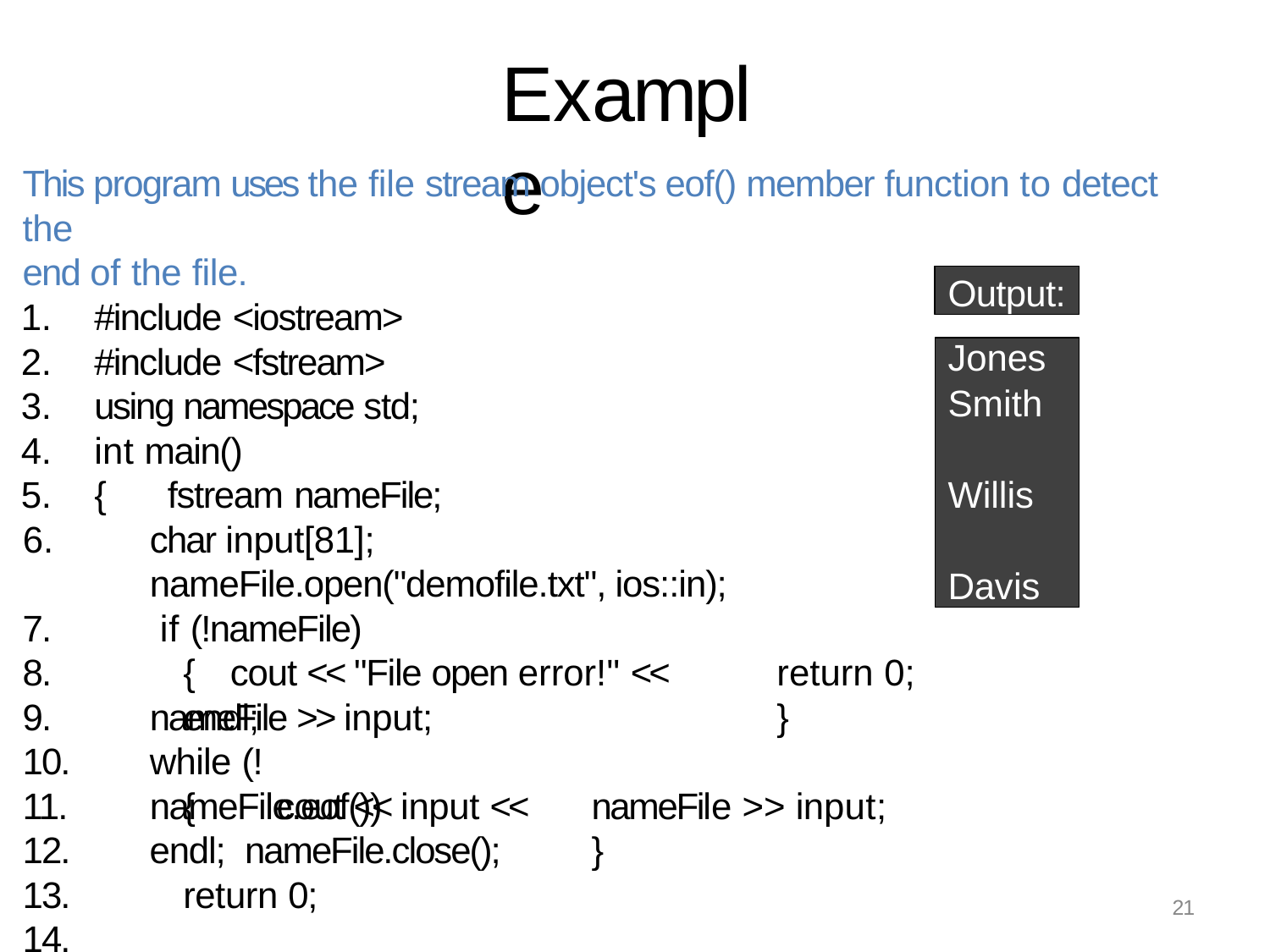

# Example
This program uses the file stream object's eof() member function to detect   the
end of the file.
Output:
#include <iostream>
#include <fstream>
using namespace std;
int main()
{	fstream nameFile;
char input[81];  nameFile.open("demofile.txt", ios::in);  if (!nameFile)
Jones
Smith  Willis  Davis
7.
8.
9.
10.
11.
12.
13.
14.	}
{	cout << "File open error!" << endl;
return 0;	}
nameFile >> input;  while (!nameFile.eof())
{	cout << input << endl;  nameFile.close();
return 0;
nameFile >> input;	}
21